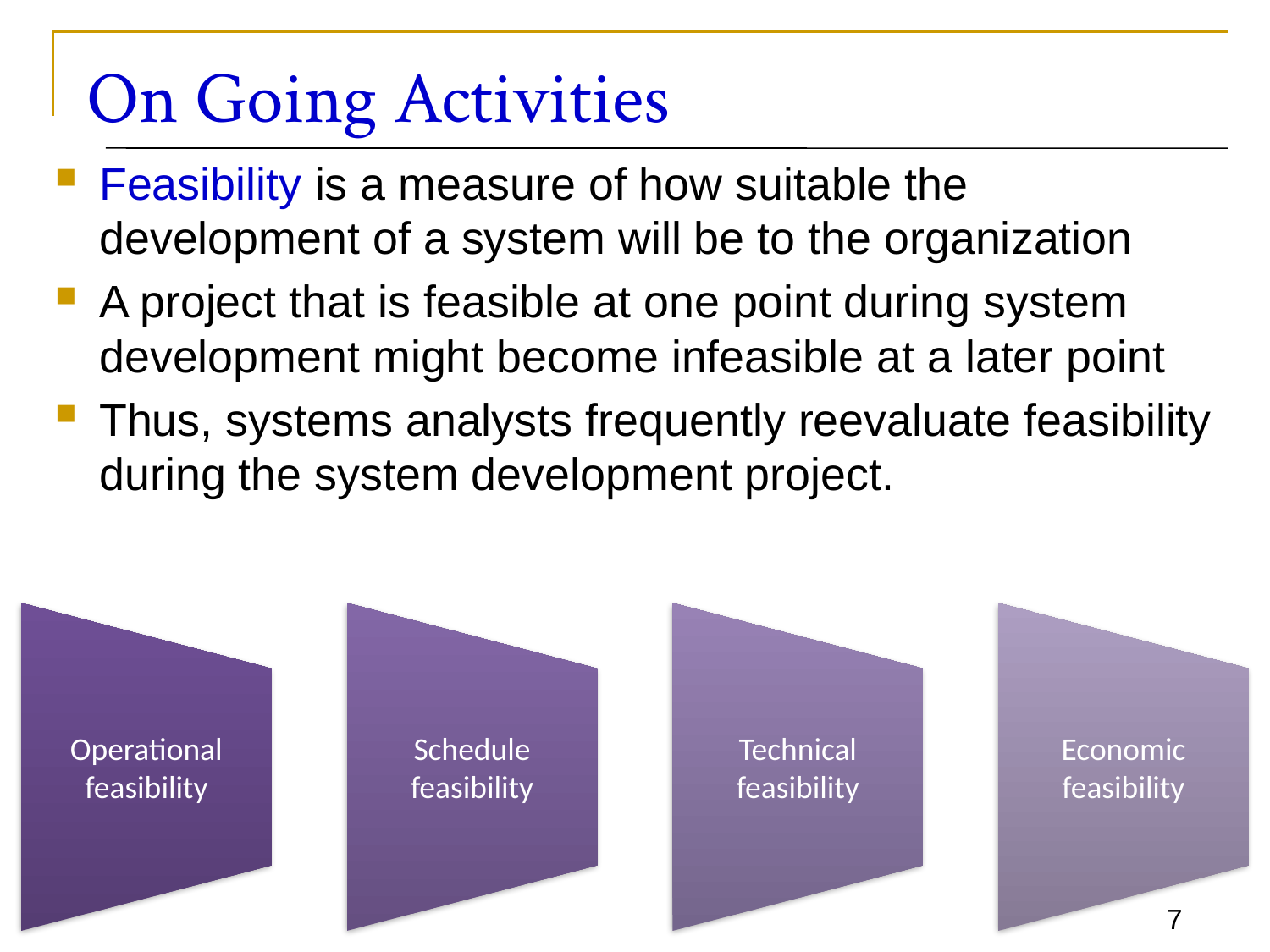

# On Going Activities
Feasibility is a measure of how suitable the development of a system will be to the organization
A project that is feasible at one point during system development might become infeasible at a later point
Thus, systems analysts frequently reevaluate feasibility during the system development project.
Operational feasibility
Schedule feasibility
Technical feasibility
Economic feasibility